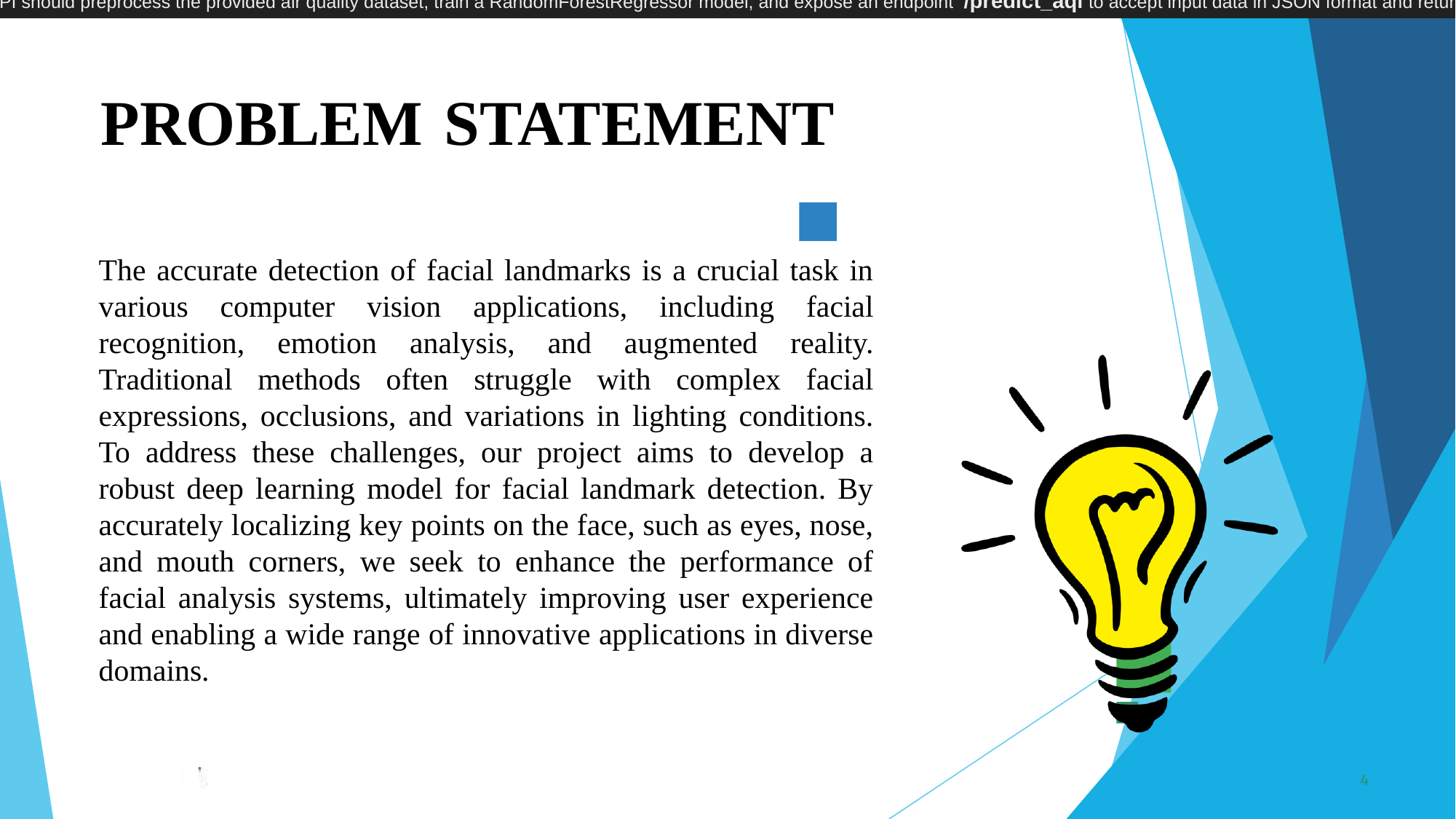

Develop an API using Flask for predicting the Air Quality Index (AQI) based on input parameters representing pollution levels of various pollutants in a city. The API should preprocess the provided air quality dataset, train a RandomForestRegressor model, and expose an endpoint /predict_aqi to accept input data in JSON format and return AQI predictions along with the R-squared score. The API should include error handling and optional optimizations for deployment in a production environment.

PROBLEM	 STATEMENT

The accurate detection of facial landmarks is a crucial task in various computer vision applications, including facial recognition, emotion analysis, and augmented reality. Traditional methods often struggle with complex facial expressions, occlusions, and variations in lighting conditions. To address these challenges, our project aims to develop a robust deep learning model for facial landmark detection. By accurately localizing key points on the face, such as eyes, nose, and mouth corners, we seek to enhance the performance of facial analysis systems, ultimately improving user experience and enabling a wide range of innovative applications in diverse domains.

3/21/2024   Annual Review

4